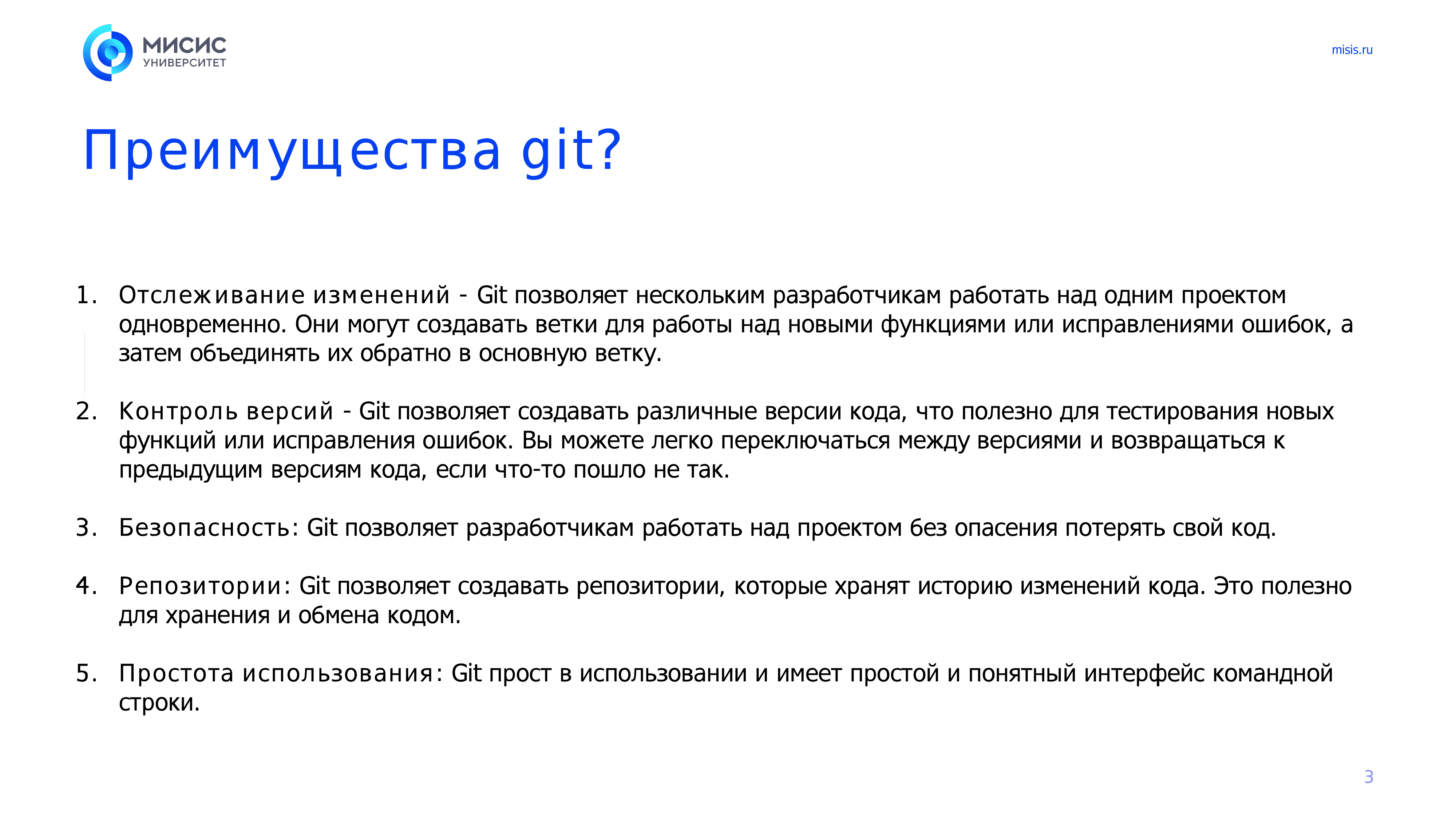

# Преимущества git?
Отслеживание изменений - Git позволяет нескольким разработчикам работать над одним проектом одновременно. Они могут создавать ветки для работы над новыми функциями или исправлениями ошибок, а затем объединять их обратно в основную ветку.

Контроль версий - Git позволяет создавать различные версии кода, что полезно для тестирования новых функций или исправления ошибок. Вы можете легко переключаться между версиями и возвращаться к предыдущим версиям кода, если что-то пошло не так.

Безопасность: Git позволяет разработчикам работать над проектом без опасения потерять свой код.

Репозитории: Git позволяет создавать репозитории, которые хранят историю изменений кода. Это полезно для хранения и обмена кодом.

Простота использования: Git прост в использовании и имеет простой и понятный интерфейс командной строки.

3